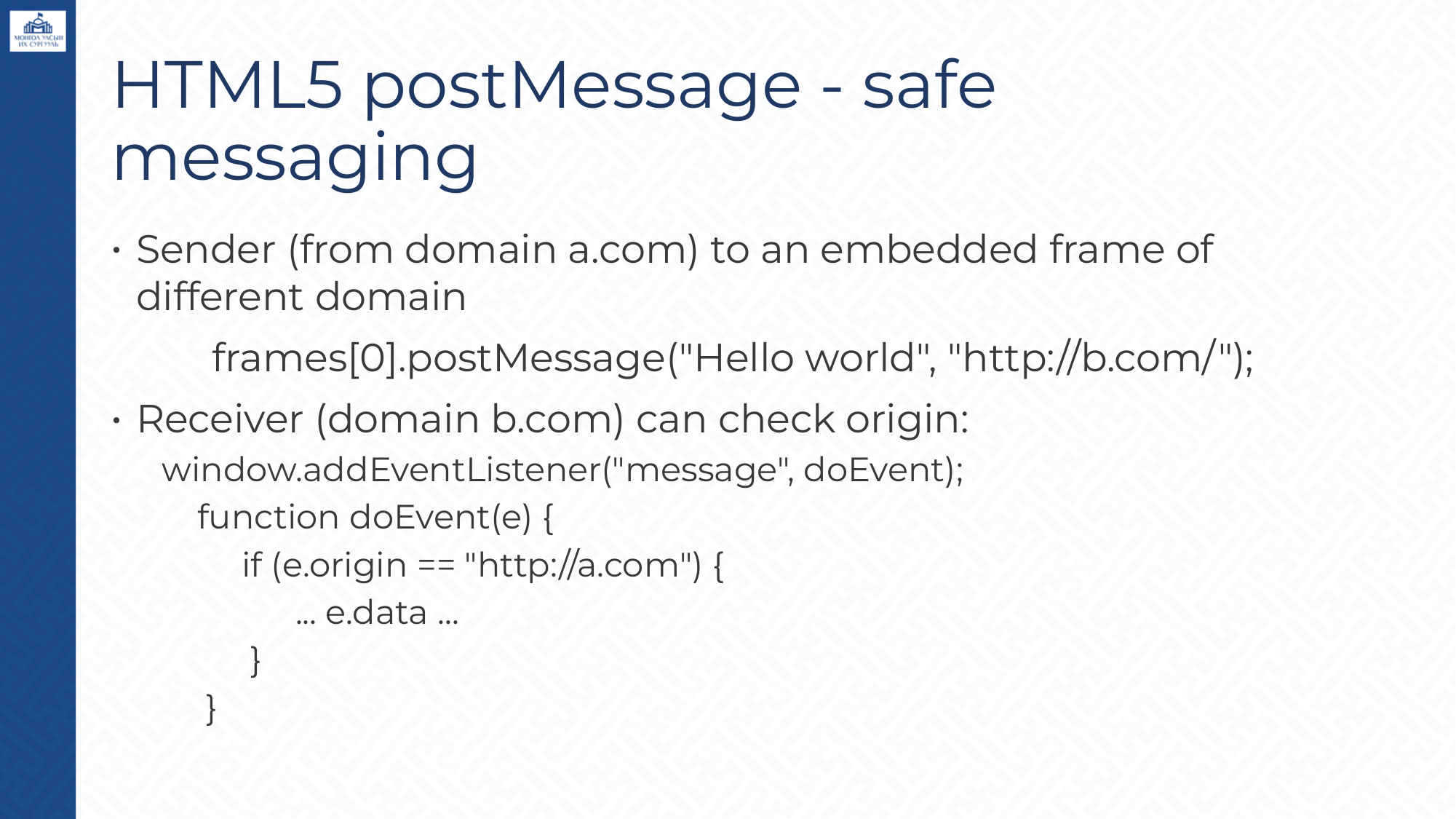

# HTML5 postMessage - safe messaging
Sender (from domain a.com) to an embedded frame of different domain
	frames[0].postMessage("Hello world", "http://b.com/");
Receiver (domain b.com) can check origin:
window.addEventListener("message", doEvent);
    function doEvent(e) {
         if (e.origin == "http://a.com") {
               ... e.data ...
          }
     }